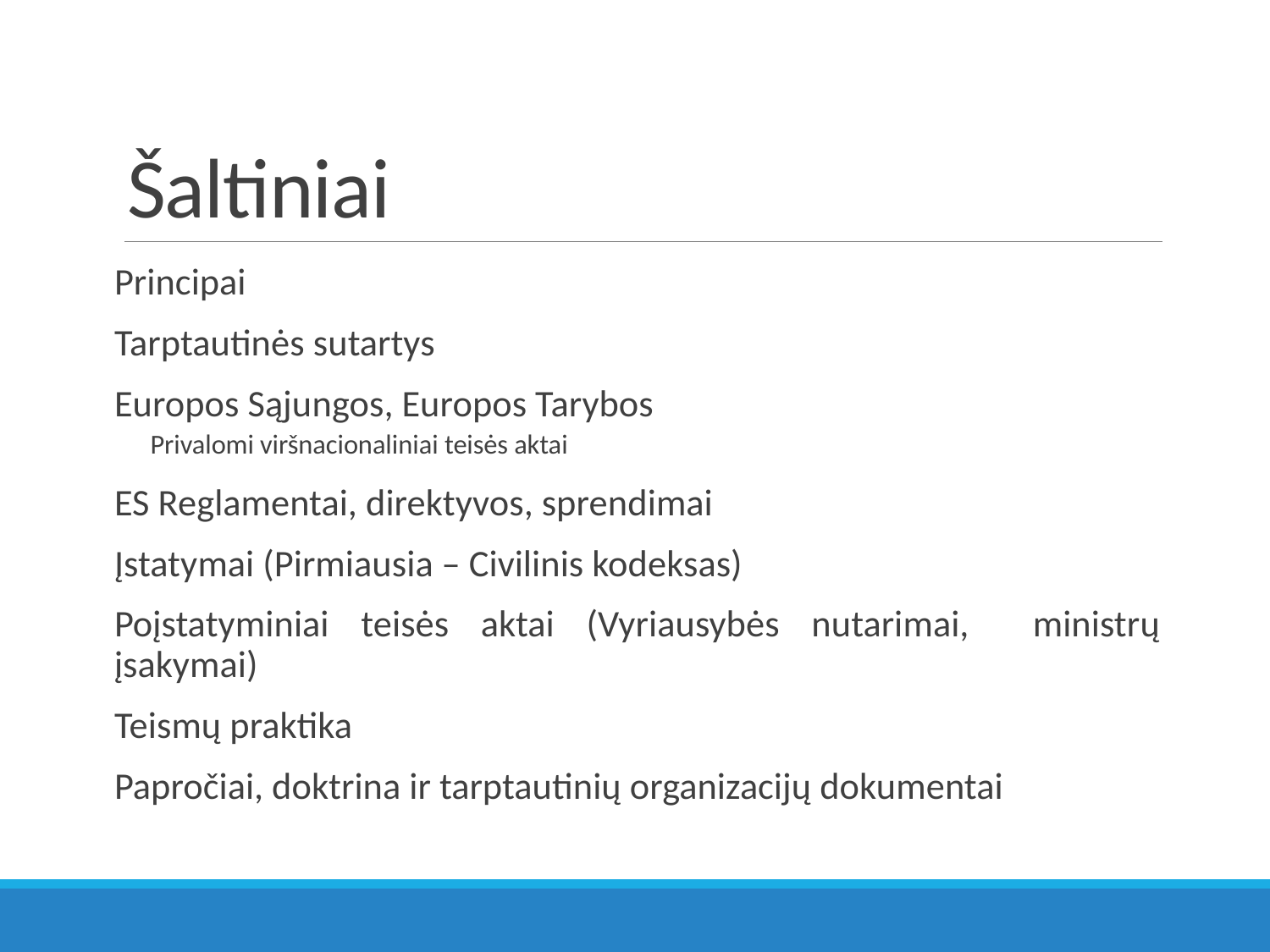

# Šaltiniai
Principai
Tarptautinės sutartys
Europos Sąjungos, Europos Tarybos
Privalomi viršnacionaliniai teisės aktai
ES Reglamentai, direktyvos, sprendimai
Įstatymai (Pirmiausia – Civilinis kodeksas)
Poįstatyminiai teisės aktai (Vyriausybės nutarimai,  ministrų įsakymai)
Teismų praktika
Papročiai, doktrina ir tarptautinių organizacijų dokumentai